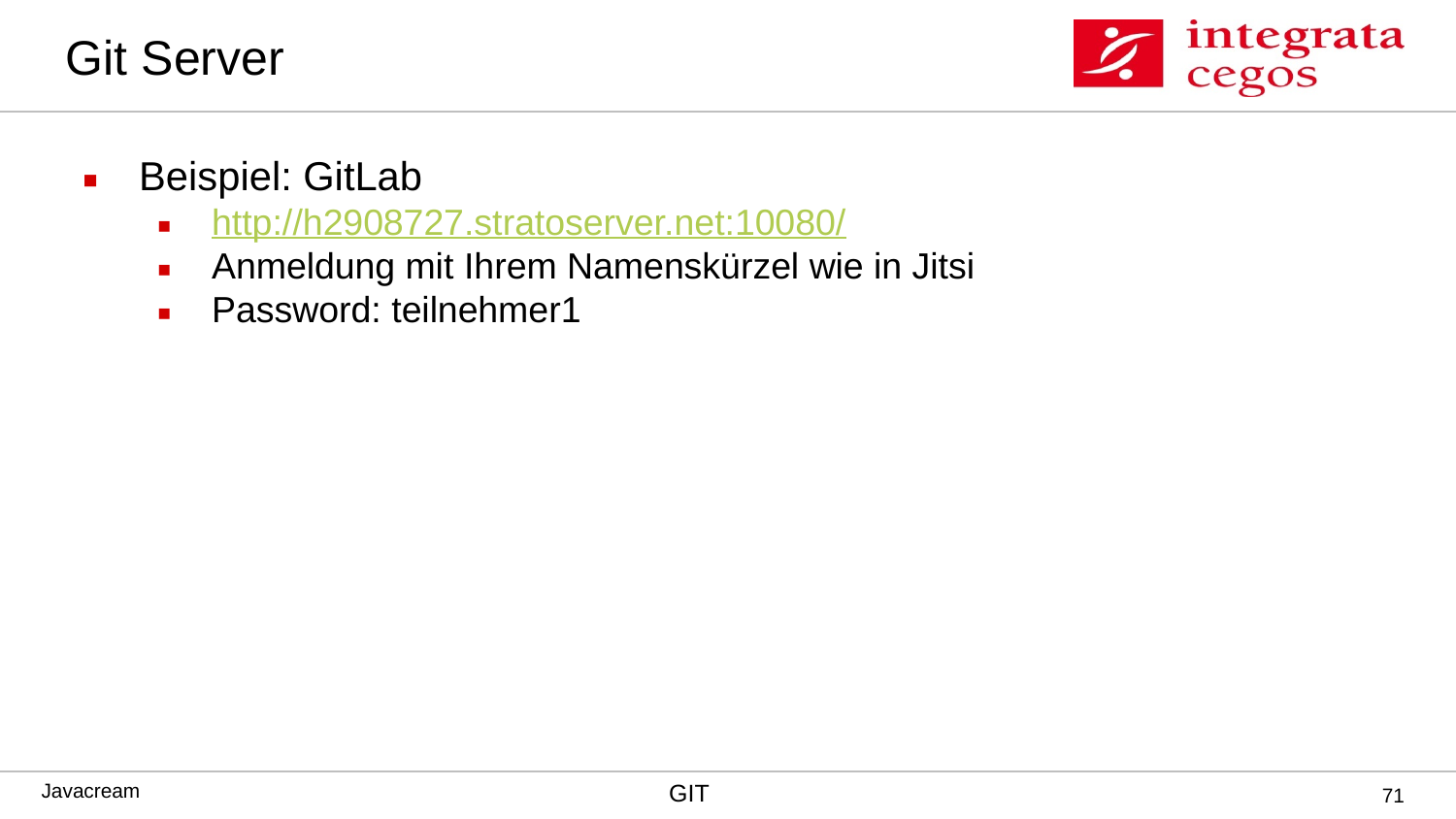

# Git Server
Beispiel: GitLab
http://h2908727.stratoserver.net:10080/
Anmeldung mit Ihrem Namenskürzel wie in Jitsi
Password: teilnehmer1

71